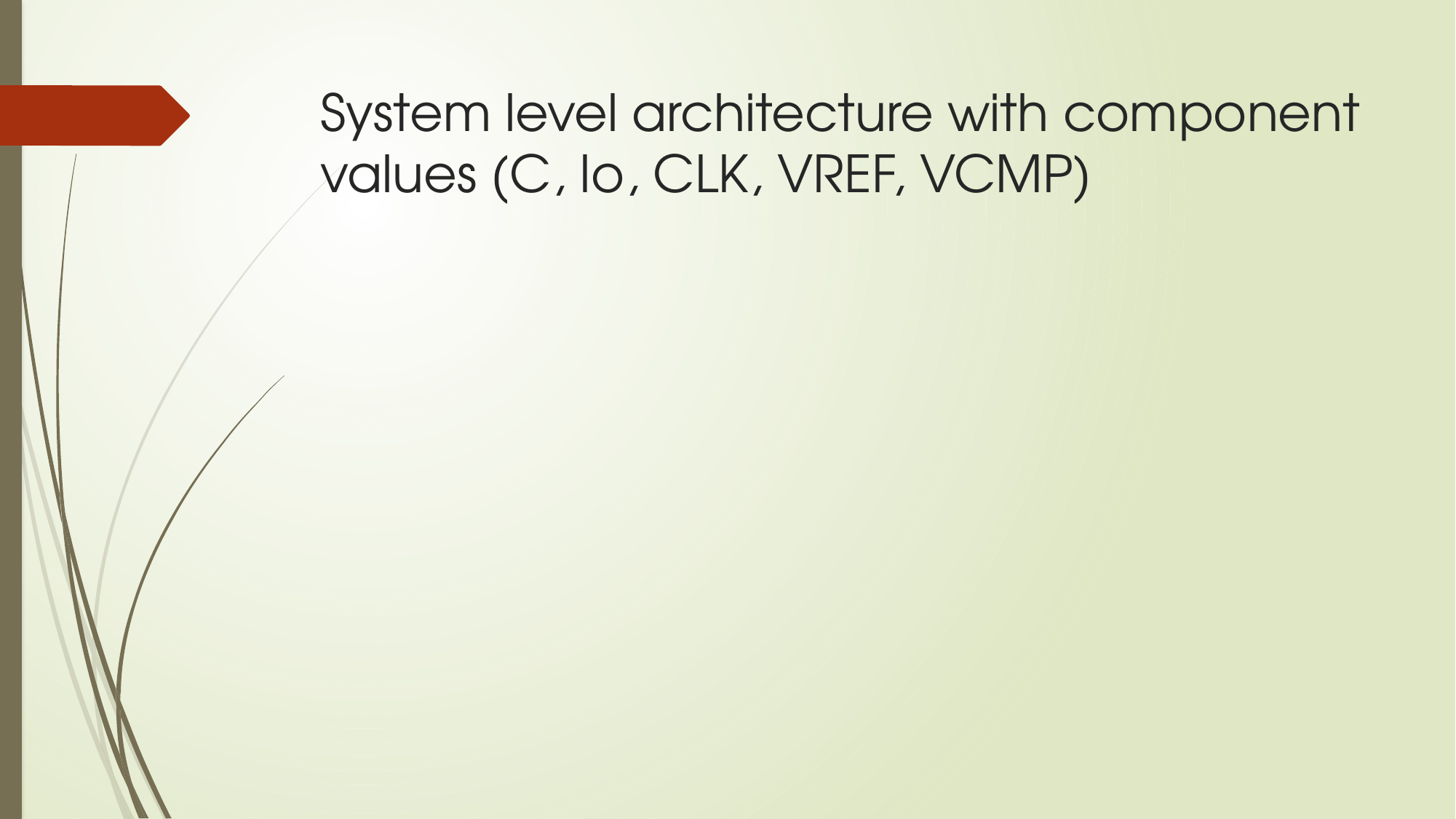

# System level architecture with component values (C, Io, CLK, VREF, VCMP)